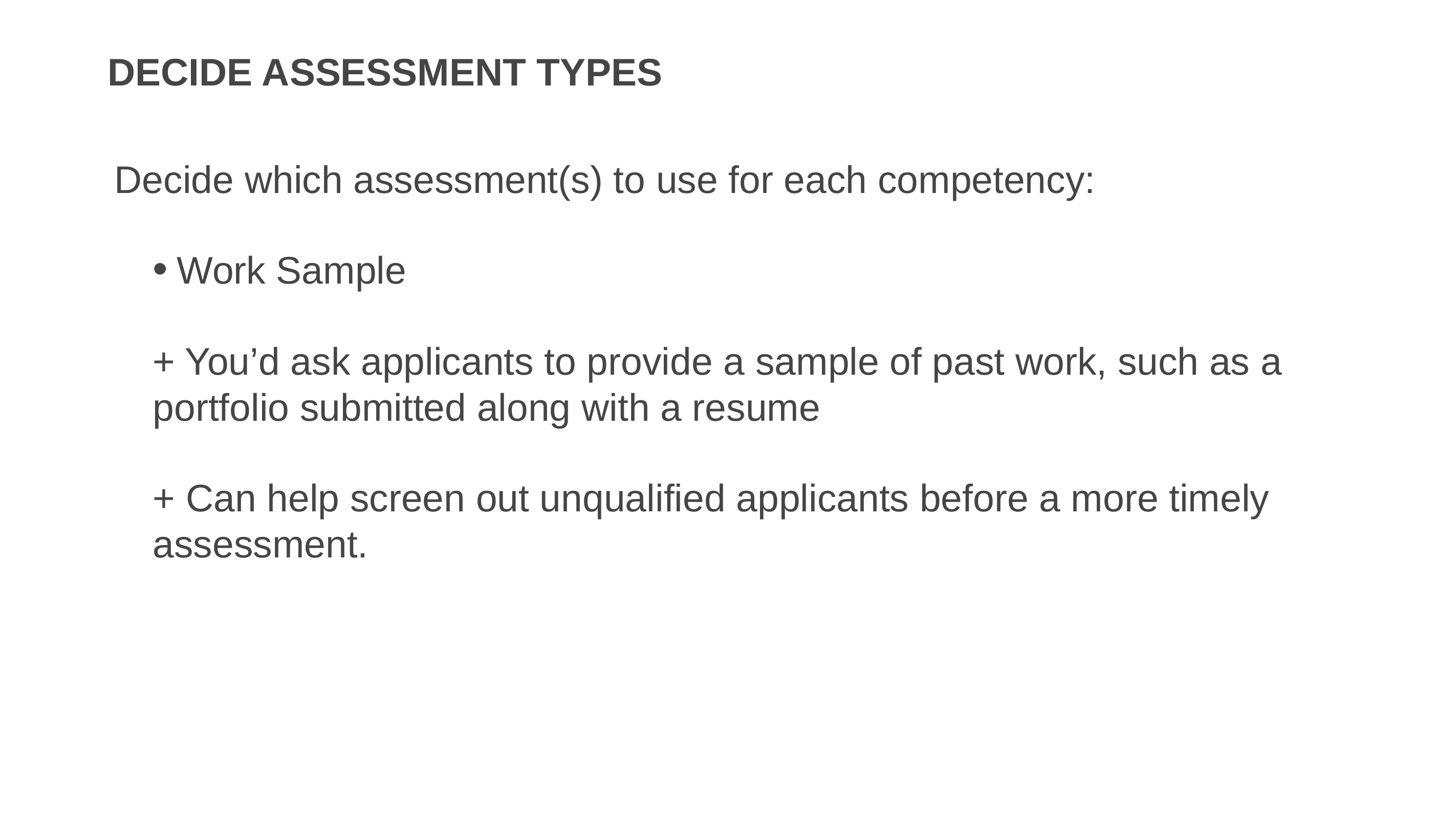

# Decide Assessment Types
Decide which assessment(s) to use for each competency:
Work Sample
+ You’d ask applicants to provide a sample of past work, such as a portfolio submitted along with a resume
+ Can help screen out unqualified applicants before a more timely assessment.